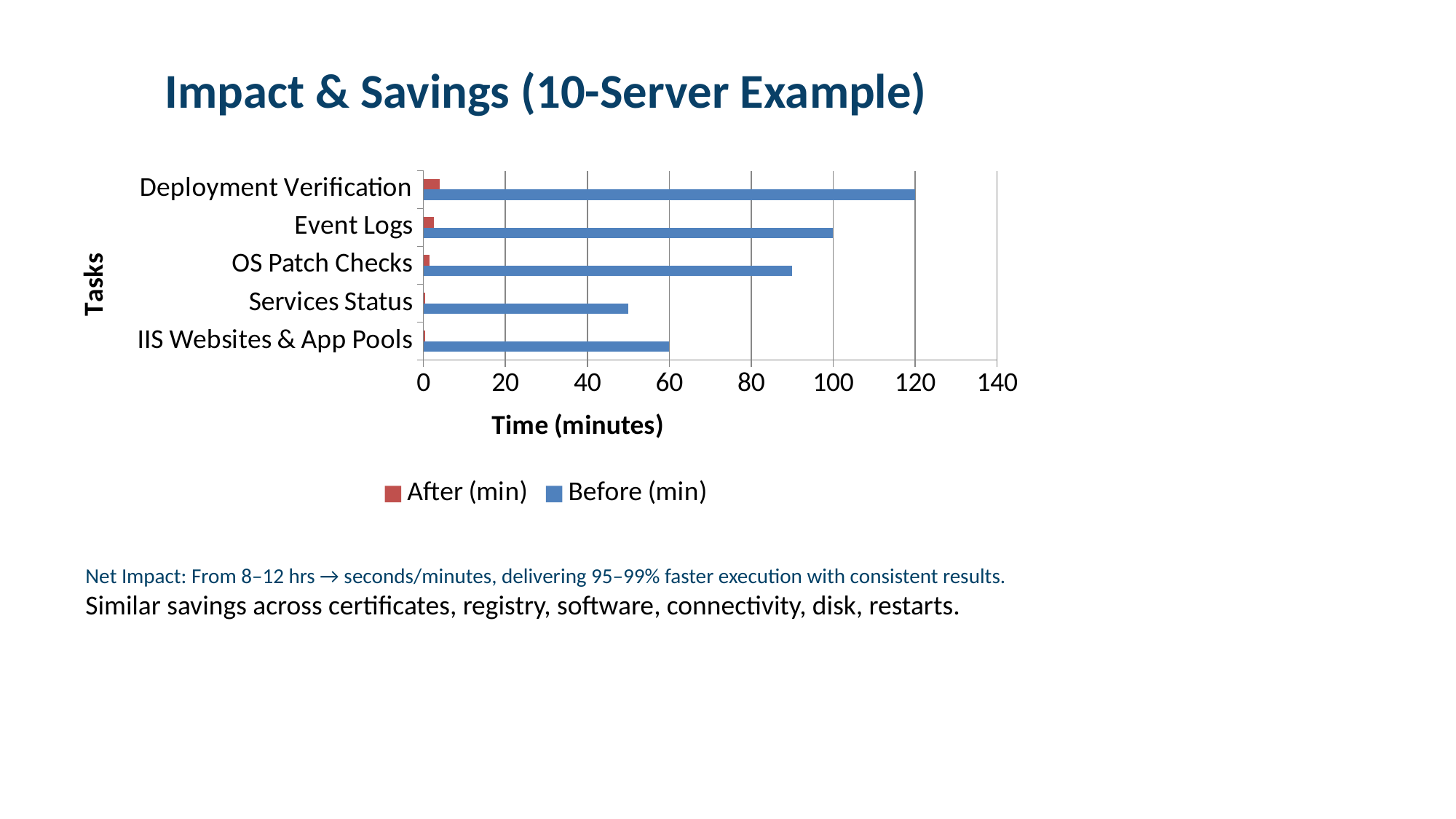

Impact & Savings (10-Server Example)

### Chart

| Category | Before (min) | After (min) |
|---|---|---|
| IIS Websites & App Pools | 60.0 | 0.5 |
| Services Status | 50.0 | 0.5 |
| OS Patch Checks | 90.0 | 1.5 |
| Event Logs | 100.0 | 2.5 |
| Deployment Verification | 120.0 | 4.0 |
Net Impact: From 8–12 hrs → seconds/minutes, delivering 95–99% faster execution with consistent results.
Similar savings across certificates, registry, software, connectivity, disk, restarts.